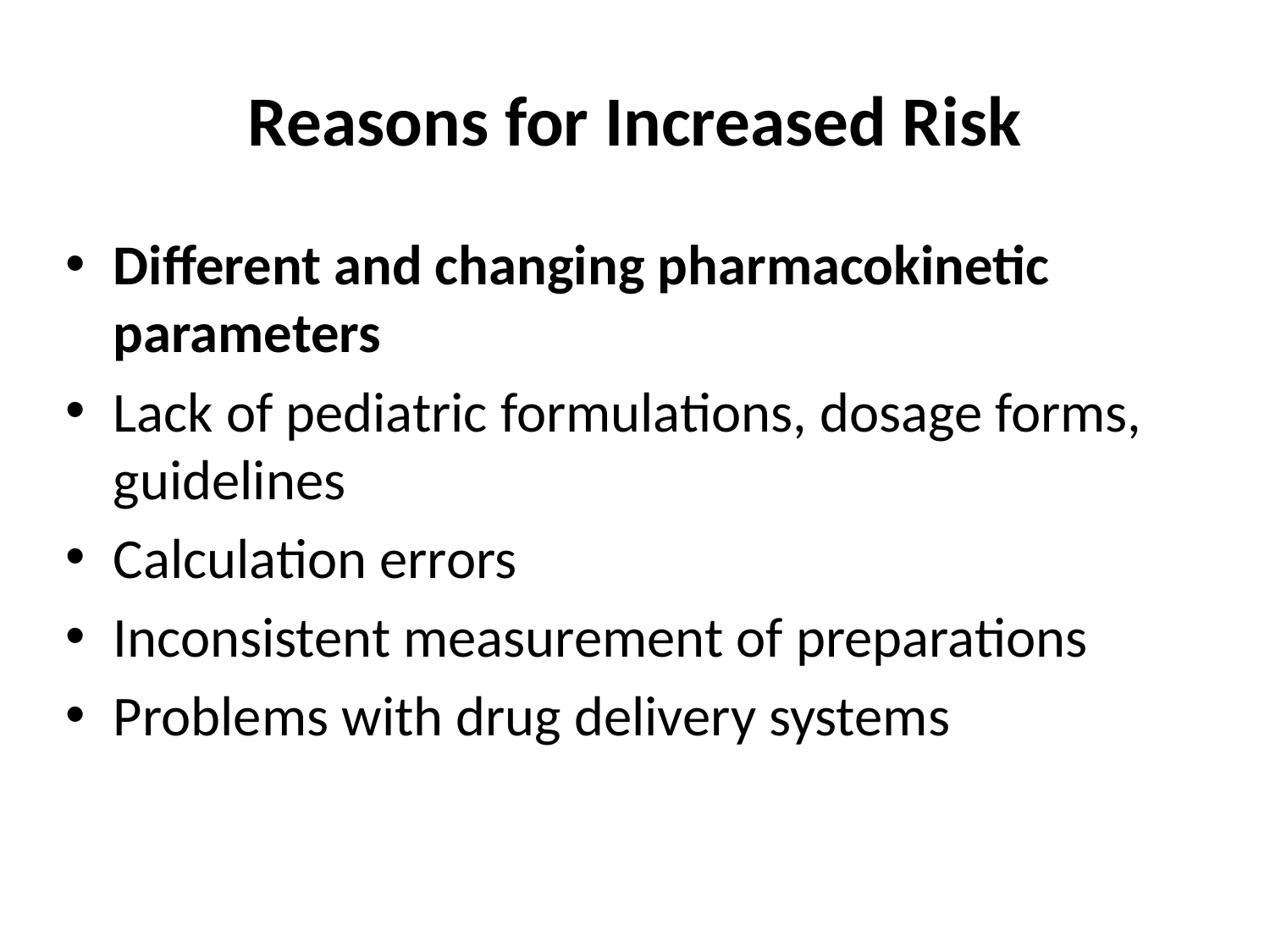

# Reasons for Increased Risk
Different and changing pharmacokinetic parameters
Lack of pediatric formulations, dosage forms, guidelines
Calculation errors
Inconsistent measurement of preparations
Problems with drug delivery systems